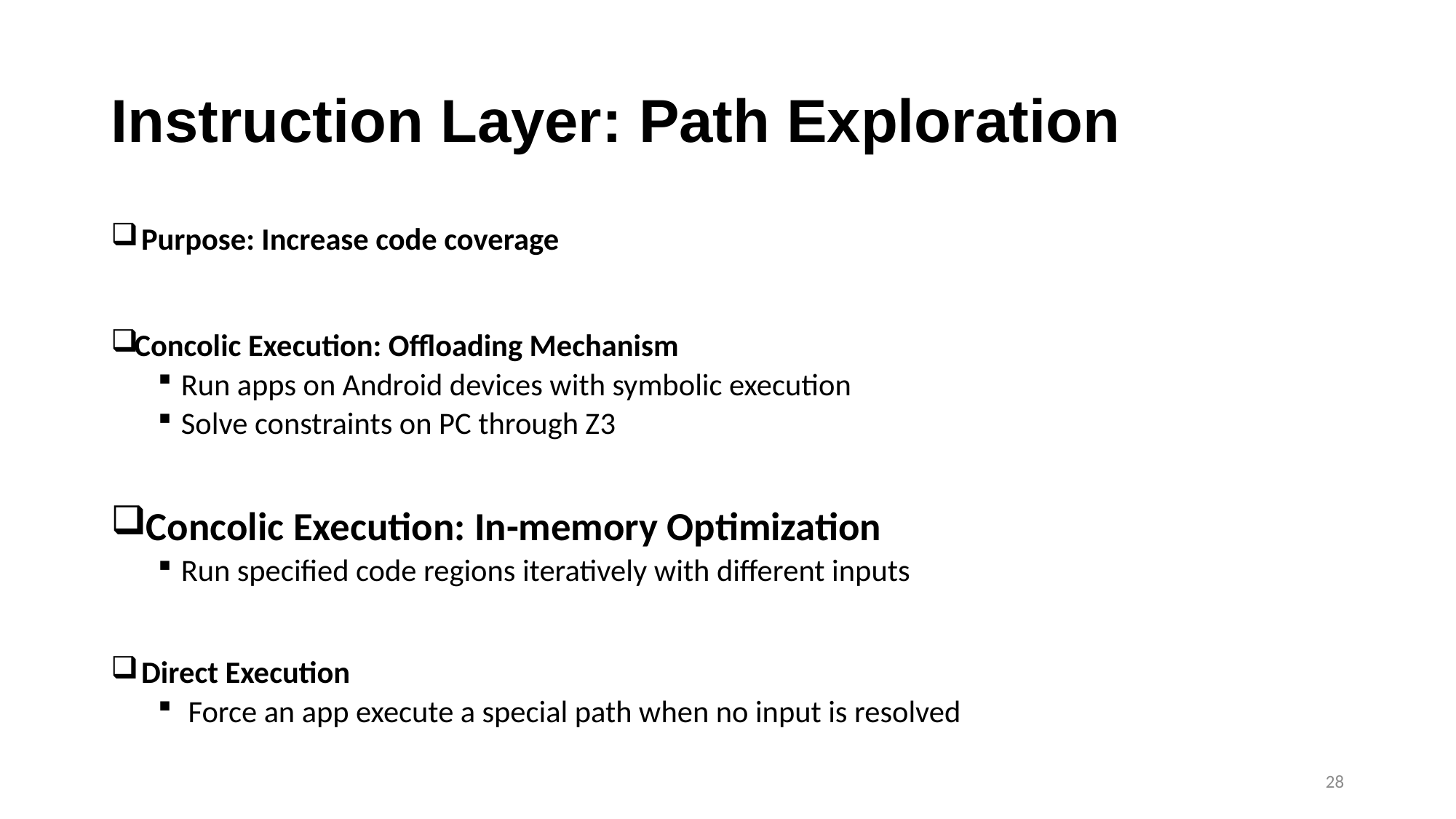

# Instruction Layer: Path Exploration
 Purpose: Increase code coverage

Concolic Execution: Offloading Mechanism
Run apps on Android devices with symbolic execution
Solve constraints on PC through Z3

 Concolic Execution: In-memory Optimization
Run specified code regions iteratively with different inputs

 Direct Execution
 Force an app execute a special path when no input is resolved
28